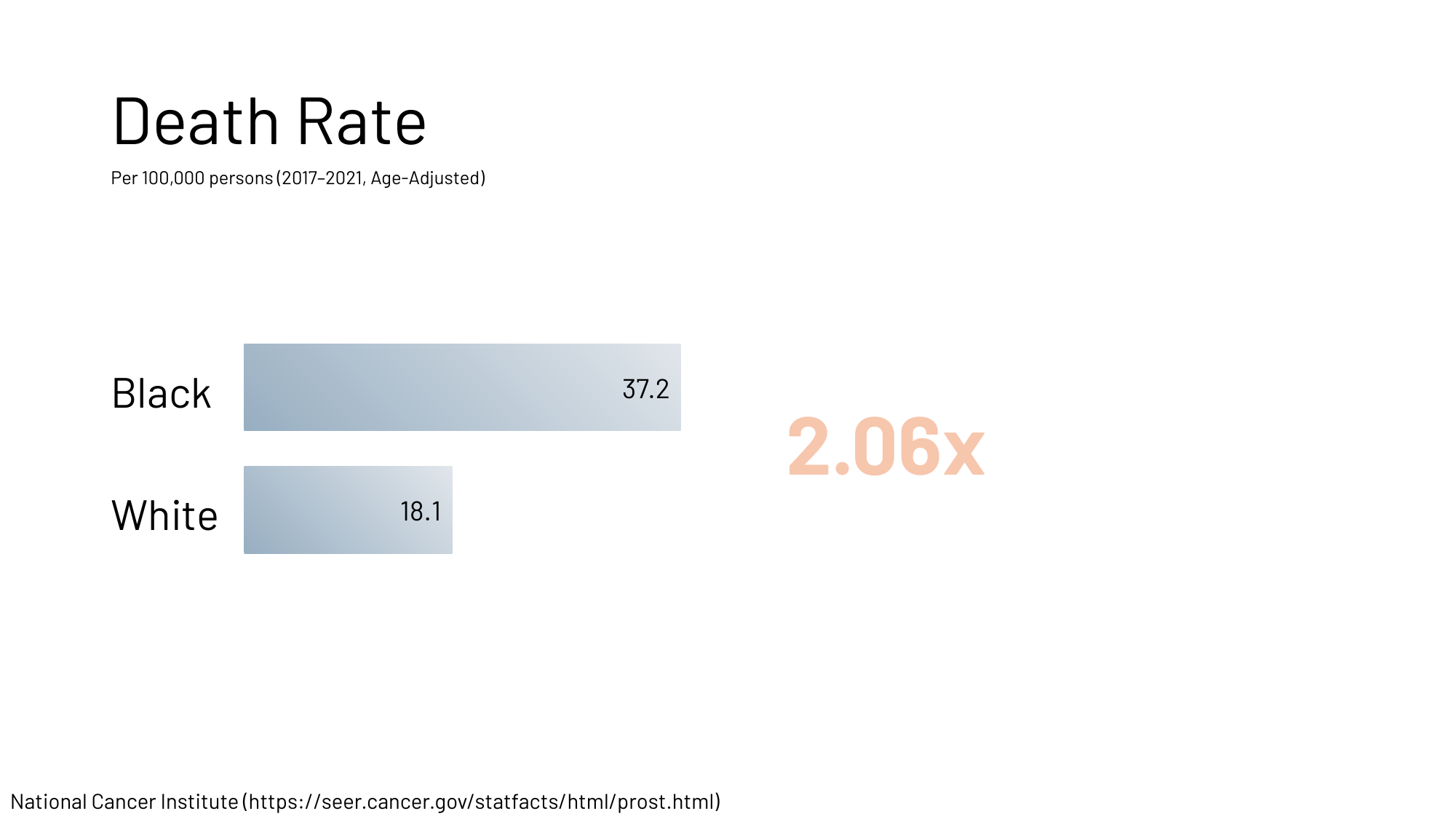

# Death Rate
Per 100,000 persons (2017–2021, Age-Adjusted)
37.2
Black

White

2.06x
18.1
National Cancer Institute (https://seer.cancer.gov/statfacts/html/prost.html)